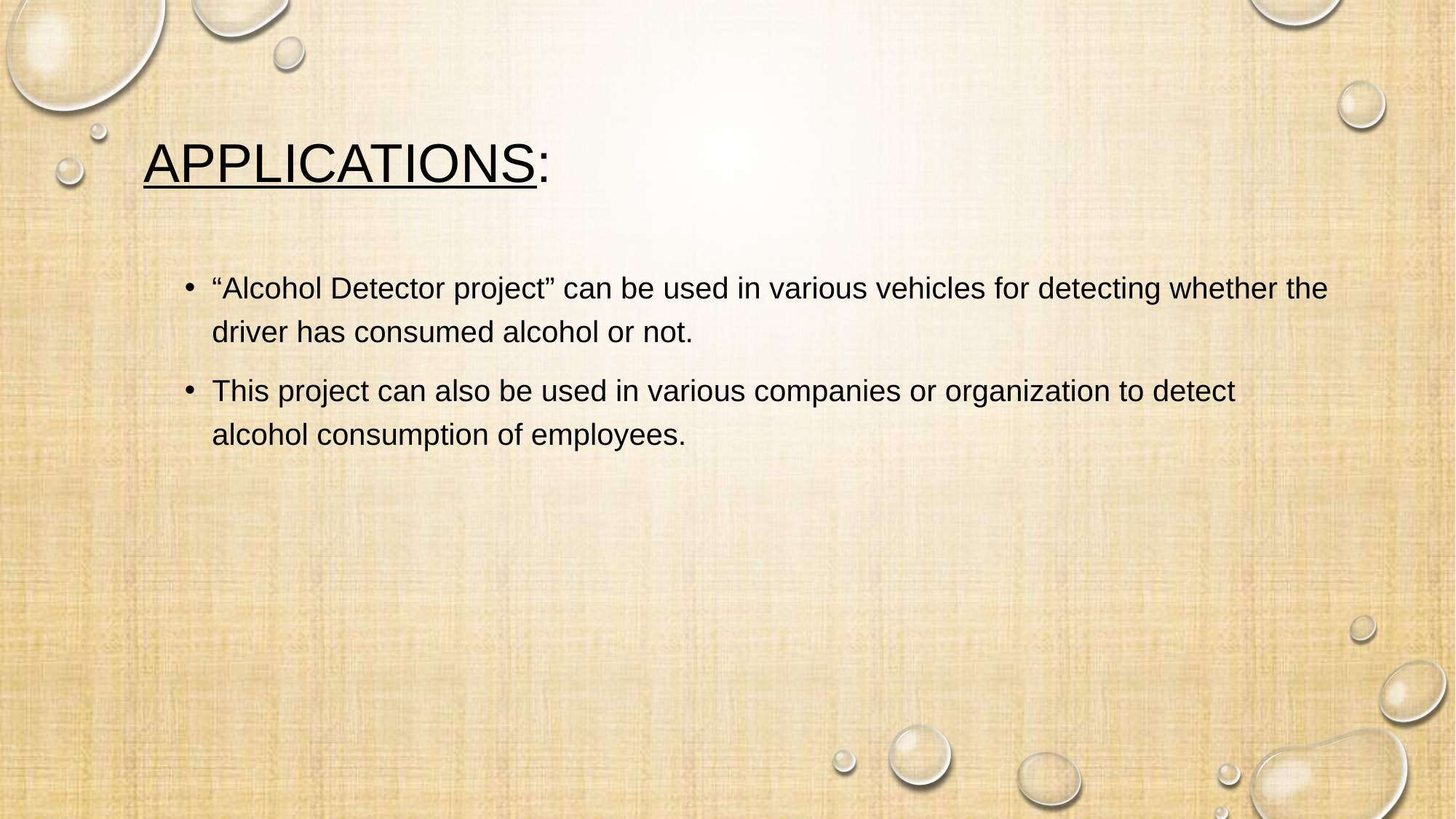

# Applications:
“Alcohol Detector project” can be used in various vehicles for detecting whether the driver has consumed alcohol or not.
This project can also be used in various companies or organization to detect alcohol consumption of employees.